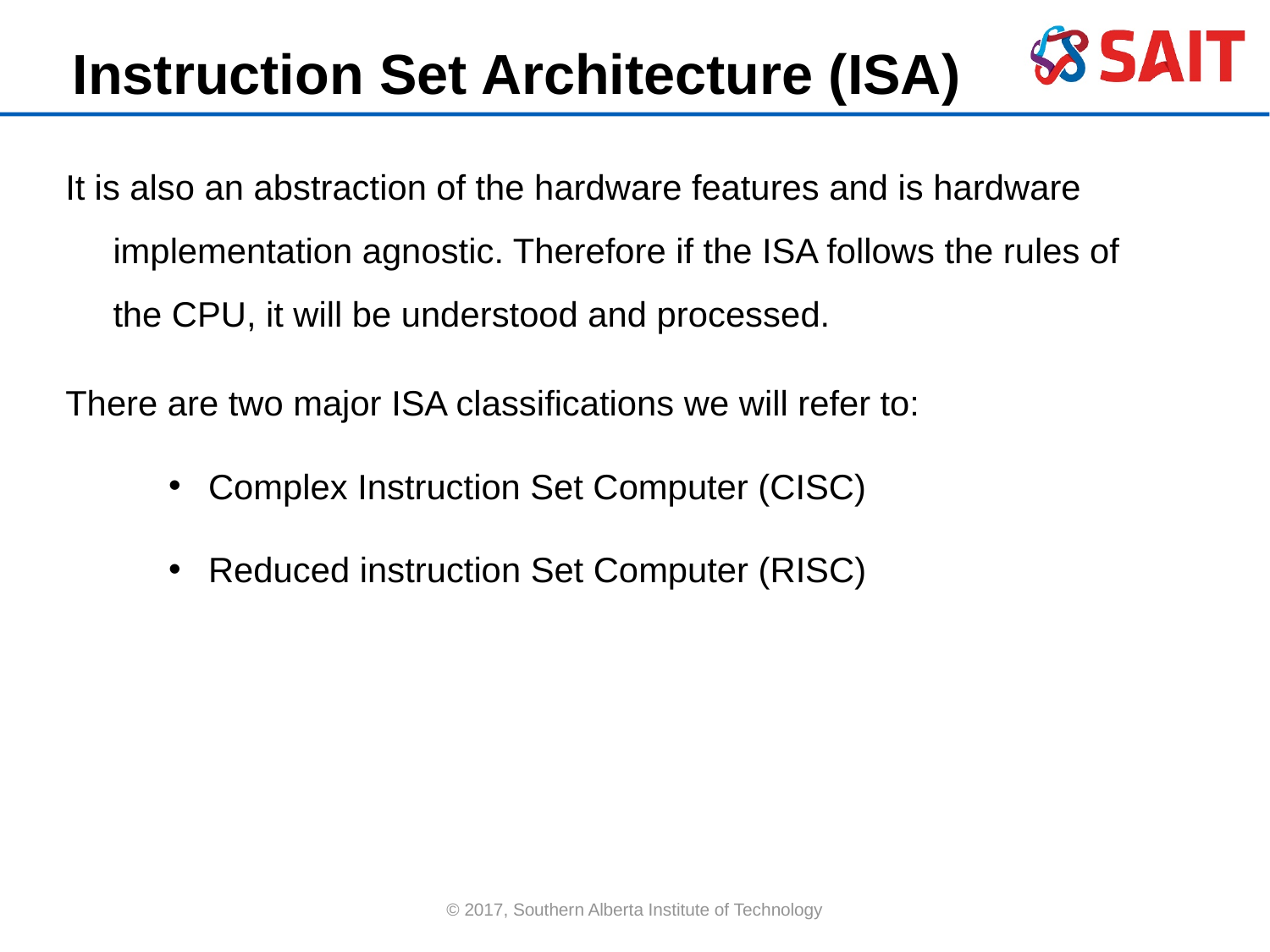

Instruction Set Architecture (ISA)
It is also an abstraction of the hardware features and is hardware implementation agnostic. Therefore if the ISA follows the rules of the CPU, it will be understood and processed.
There are two major ISA classifications we will refer to:
Complex Instruction Set Computer (CISC)
Reduced instruction Set Computer (RISC)